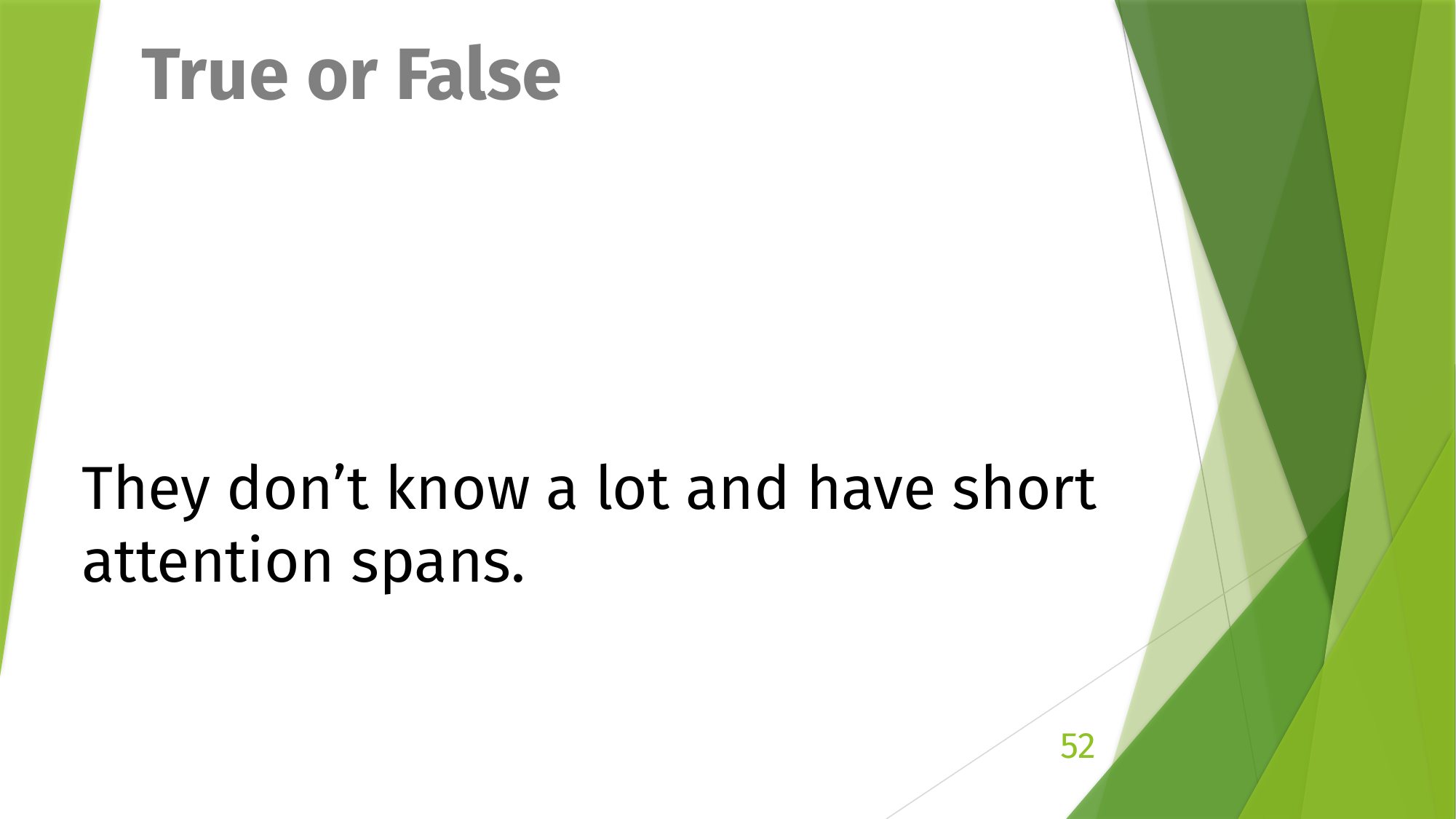

True or False
They don’t know a lot and have short attention spans.
52